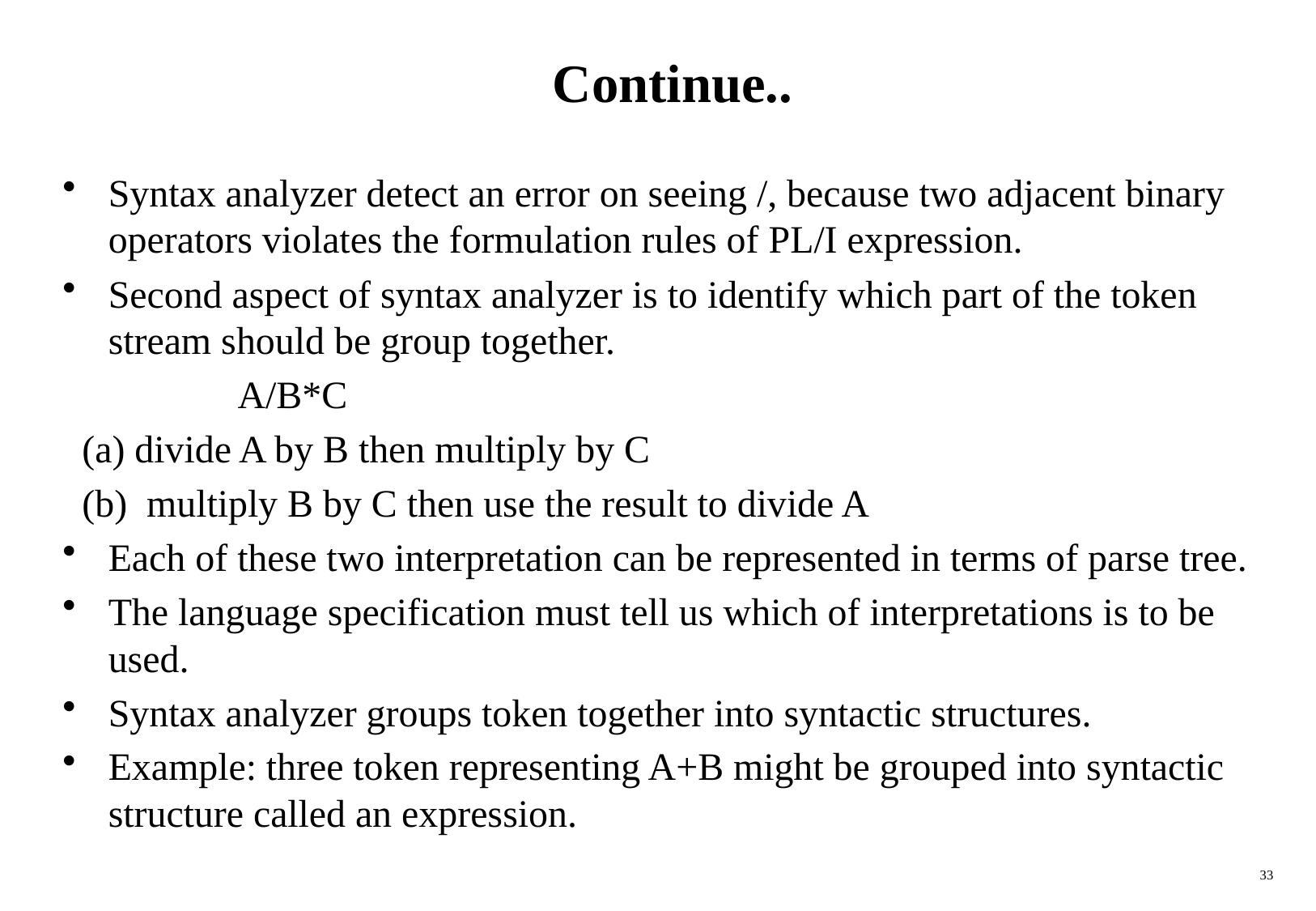

# Continue..
Syntax analyzer detect an error on seeing /, because two adjacent binary operators violates the formulation rules of PL/I expression.
Second aspect of syntax analyzer is to identify which part of the token stream should be group together.
                  A/B*C
  (a) divide A by B then multiply by C
  (b)  multiply B by C then use the result to divide A
Each of these two interpretation can be represented in terms of parse tree.
The language specification must tell us which of interpretations is to be used.
Syntax analyzer groups token together into syntactic structures.
Example: three token representing A+B might be grouped into syntactic structure called an expression.

33